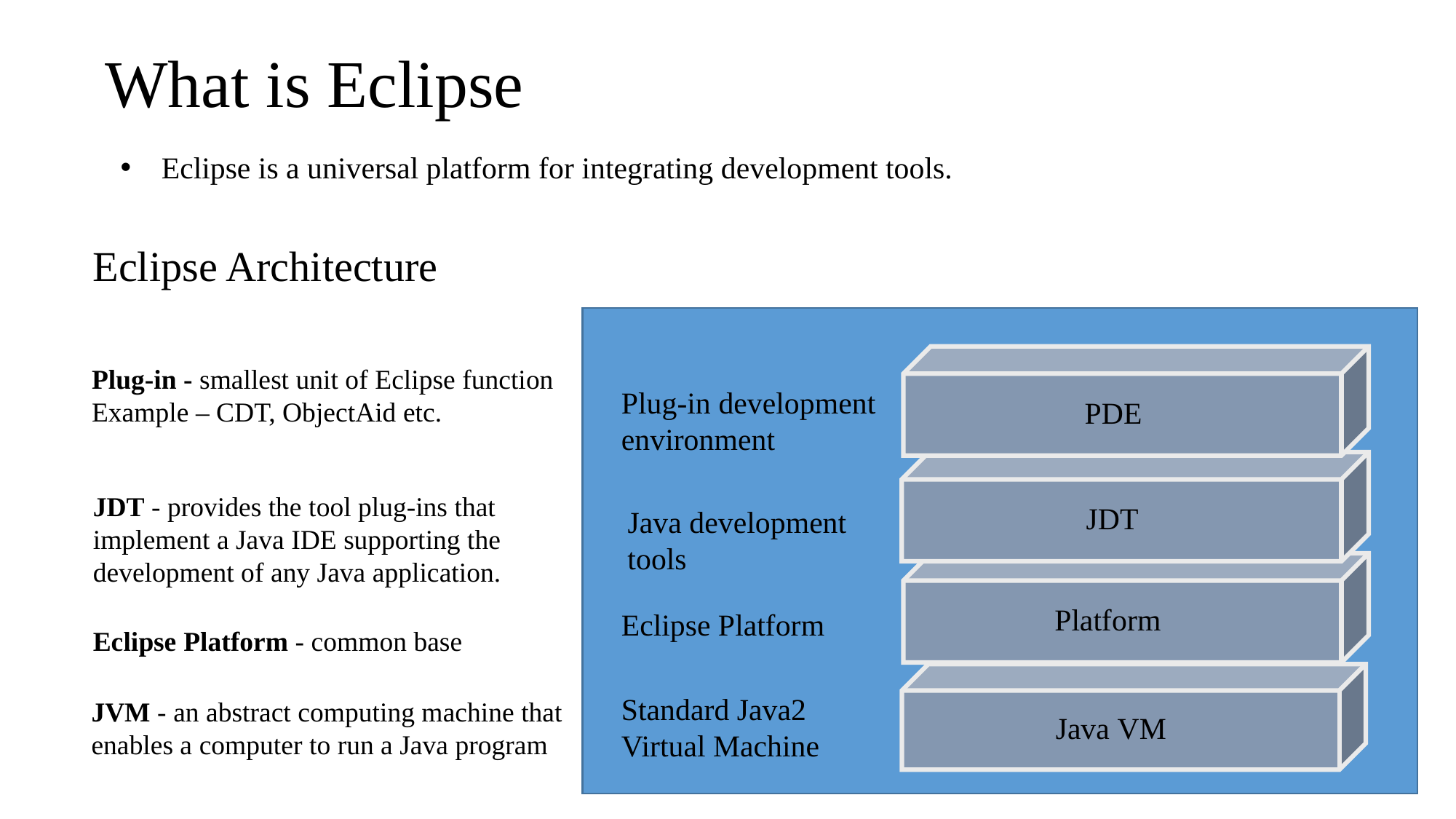

# What is Eclipse
What is Eclipse?
Eclipse is a universal platform for integrating development tools.

Eclipse Architecture

PDE
Plug-in development
environment
Plug-in - smallest unit of Eclipse function
Example – CDT, ObjectAid etc.

JDT
    Java development
    tools
JDT - provides the tool plug-ins that implement a Java IDE supporting the development of any Java application.

Platform
Eclipse Platform
Eclipse Platform - common base

Java VM
Standard Java2
Virtual Machine
JVM - an abstract computing machine that
enables a computer to run a Java program
3